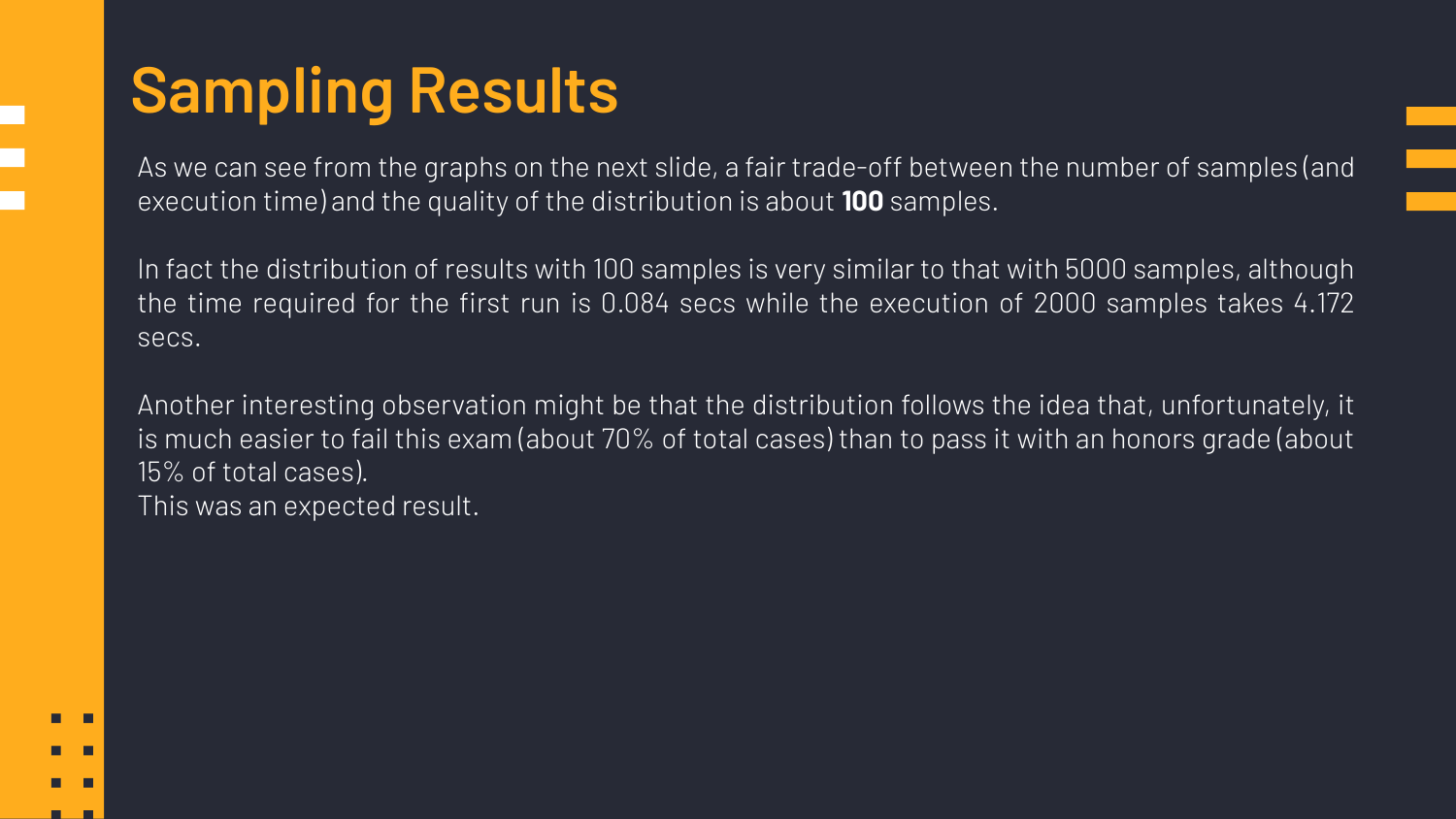

Sampling Results
As we can see from the graphs on the next slide, a fair trade-off between the number of samples (and execution time) and the quality of the distribution is about 100 samples.

In fact the distribution of results with 100 samples is very similar to that with 5000 samples, although the time required for the first run is 0.084 secs while the execution of 2000 samples takes 4.172 secs.

Another interesting observation might be that the distribution follows the idea that, unfortunately, it is much easier to fail this exam (about 70% of total cases) than to pass it with an honors grade (about 15% of total cases).
This was an expected result.